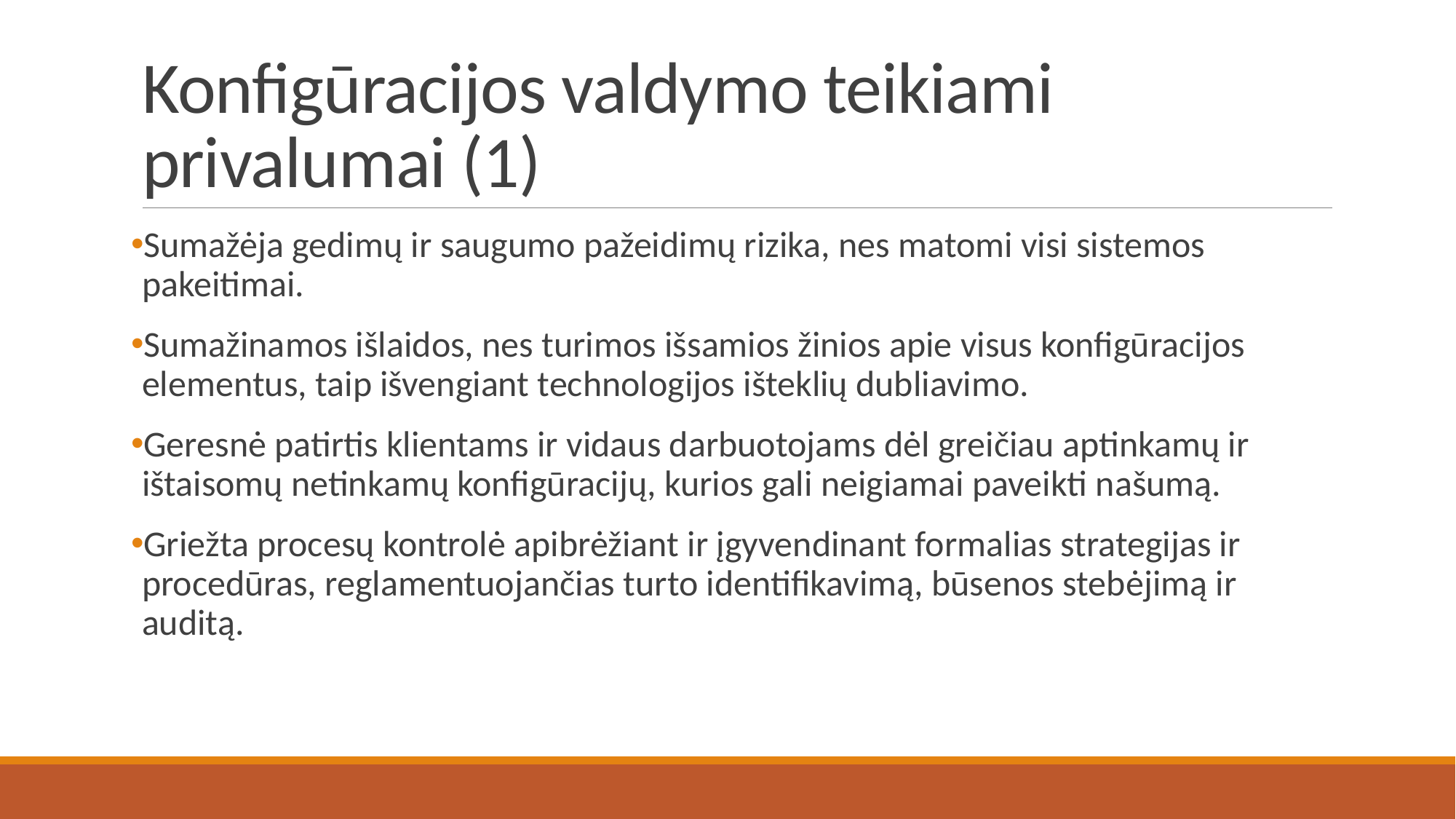

# Konfigūracijos valdymo teikiami privalumai (1)
Sumažėja gedimų ir saugumo pažeidimų rizika, nes matomi visi sistemos pakeitimai.
Sumažinamos išlaidos, nes turimos išsamios žinios apie visus konfigūracijos elementus, taip išvengiant technologijos išteklių dubliavimo.
Geresnė patirtis klientams ir vidaus darbuotojams dėl greičiau aptinkamų ir ištaisomų netinkamų konfigūracijų, kurios gali neigiamai paveikti našumą.
Griežta procesų kontrolė apibrėžiant ir įgyvendinant formalias strategijas ir procedūras, reglamentuojančias turto identifikavimą, būsenos stebėjimą ir auditą.